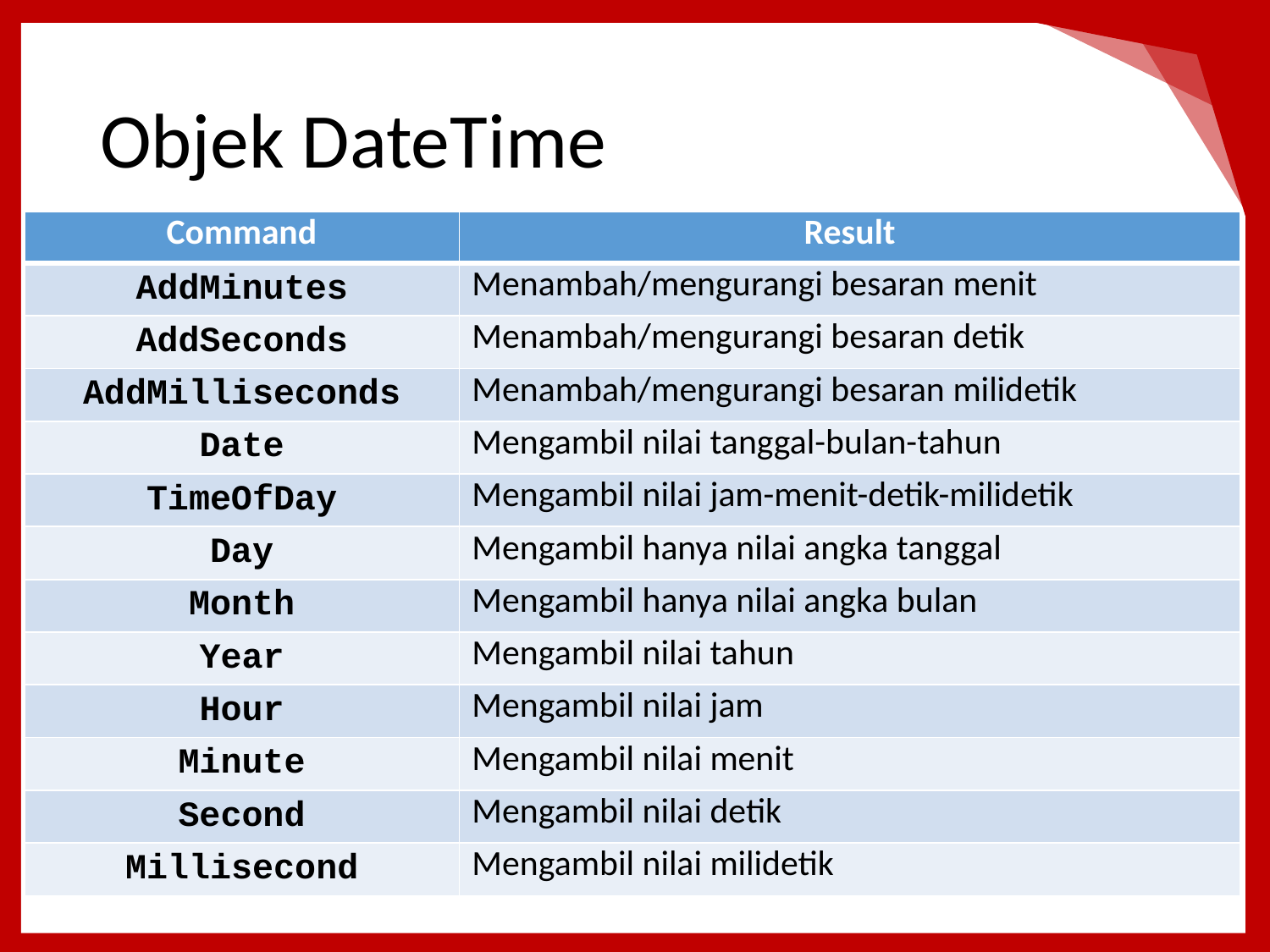

# Objek DateTime
| Command | Result |
| --- | --- |
| AddMinutes | Menambah/mengurangi besaran menit |
| AddSeconds | Menambah/mengurangi besaran detik |
| AddMilliseconds | Menambah/mengurangi besaran milidetik |
| Date | Mengambil nilai tanggal-bulan-tahun |
| TimeOfDay | Mengambil nilai jam-menit-detik-milidetik |
| Day | Mengambil hanya nilai angka tanggal |
| Month | Mengambil hanya nilai angka bulan |
| Year | Mengambil nilai tahun |
| Hour | Mengambil nilai jam |
| Minute | Mengambil nilai menit |
| Second | Mengambil nilai detik |
| Millisecond | Mengambil nilai milidetik |